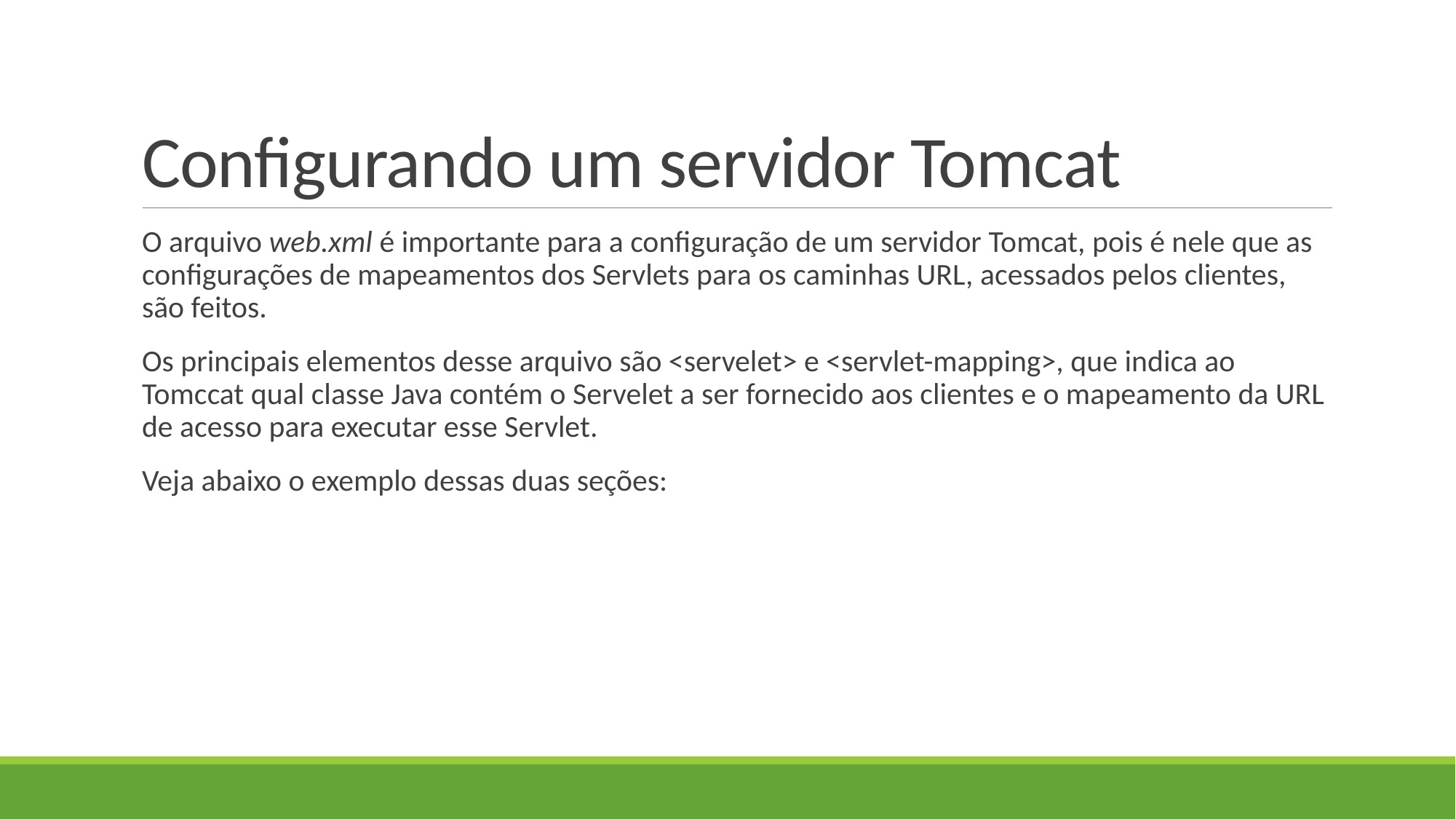

# Configurando um servidor Tomcat
O arquivo web.xml é importante para a configuração de um servidor Tomcat, pois é nele que as configurações de mapeamentos dos Servlets para os caminhas URL, acessados pelos clientes, são feitos.
Os principais elementos desse arquivo são <servelet> e <servlet-mapping>, que indica ao Tomccat qual classe Java contém o Servelet a ser fornecido aos clientes e o mapeamento da URL de acesso para executar esse Servlet.
Veja abaixo o exemplo dessas duas seções: